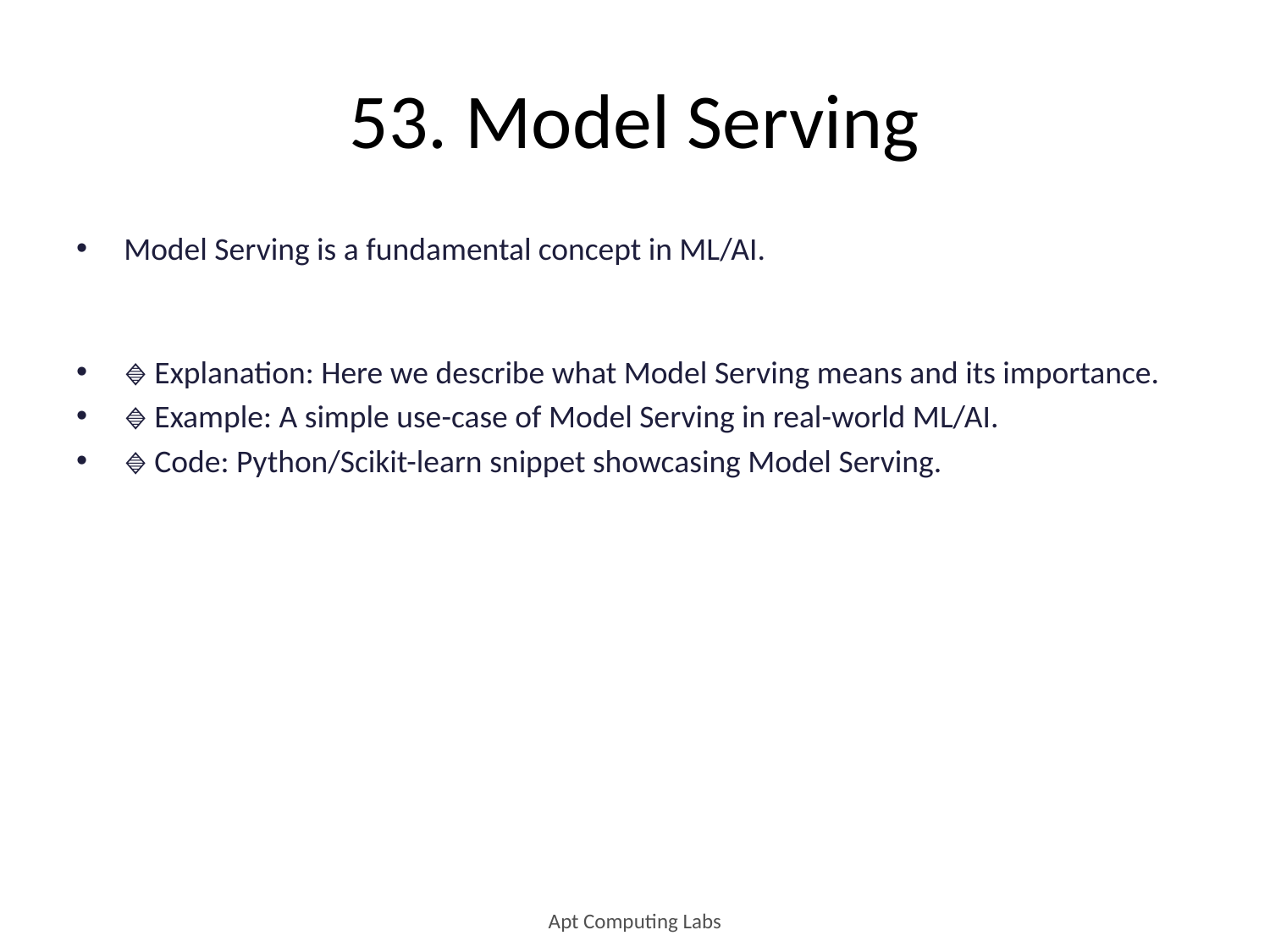

# 53. Model Serving
Model Serving is a fundamental concept in ML/AI.

🔹 Explanation: Here we describe what Model Serving means and its importance.
🔹 Example: A simple use-case of Model Serving in real-world ML/AI.
🔹 Code: Python/Scikit-learn snippet showcasing Model Serving.

Apt Computing Labs